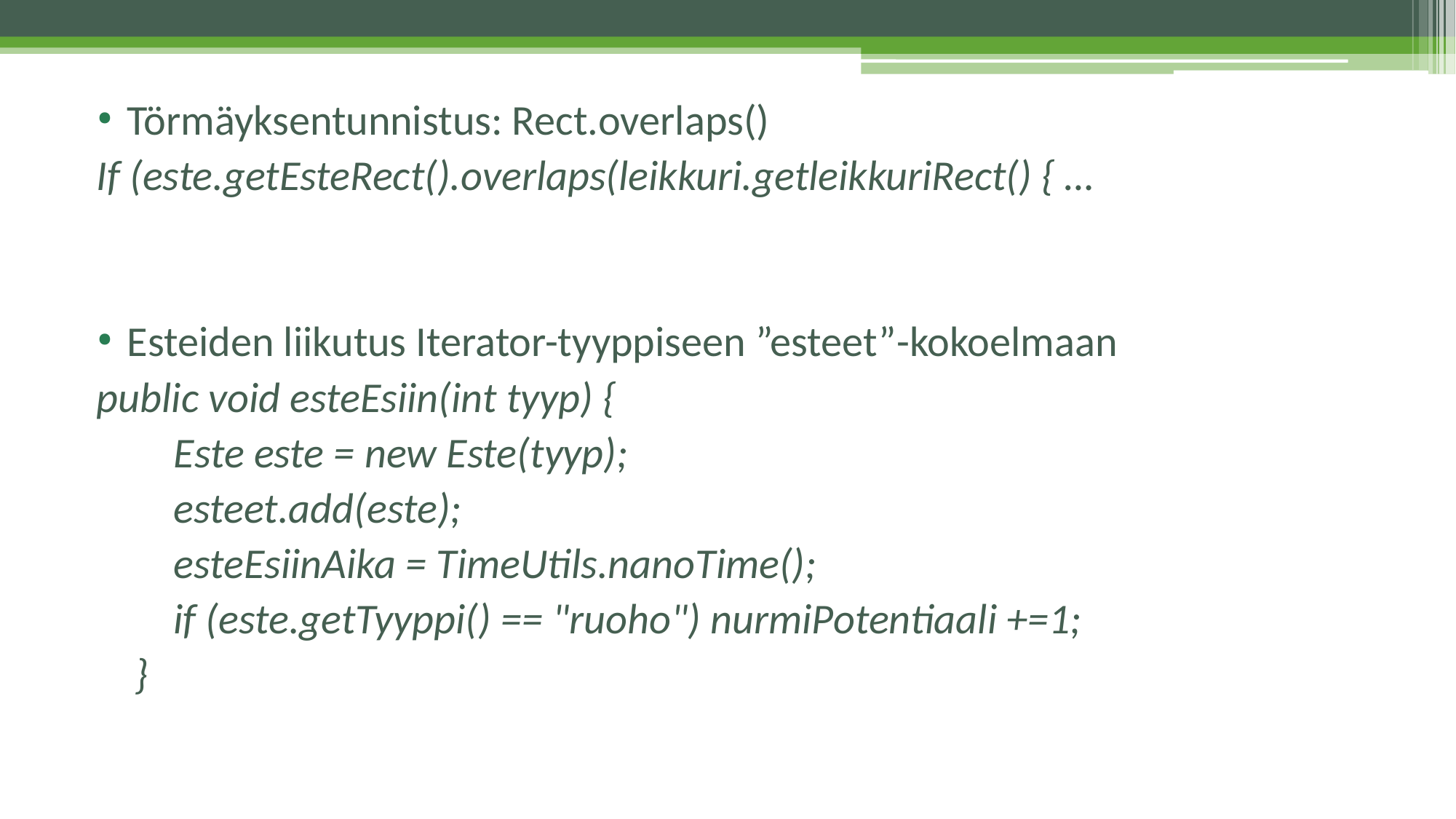

Törmäyksentunnistus: Rect.overlaps()
If (este.getEsteRect().overlaps(leikkuri.getleikkuriRect() { …

Esteiden liikutus Iterator-tyyppiseen ”esteet”-kokoelmaan
public void esteEsiin(int tyyp) {
        Este este = new Este(tyyp);
        esteet.add(este);
        esteEsiinAika = TimeUtils.nanoTime();
        if (este.getTyyppi() == "ruoho") nurmiPotentiaali +=1;
    }